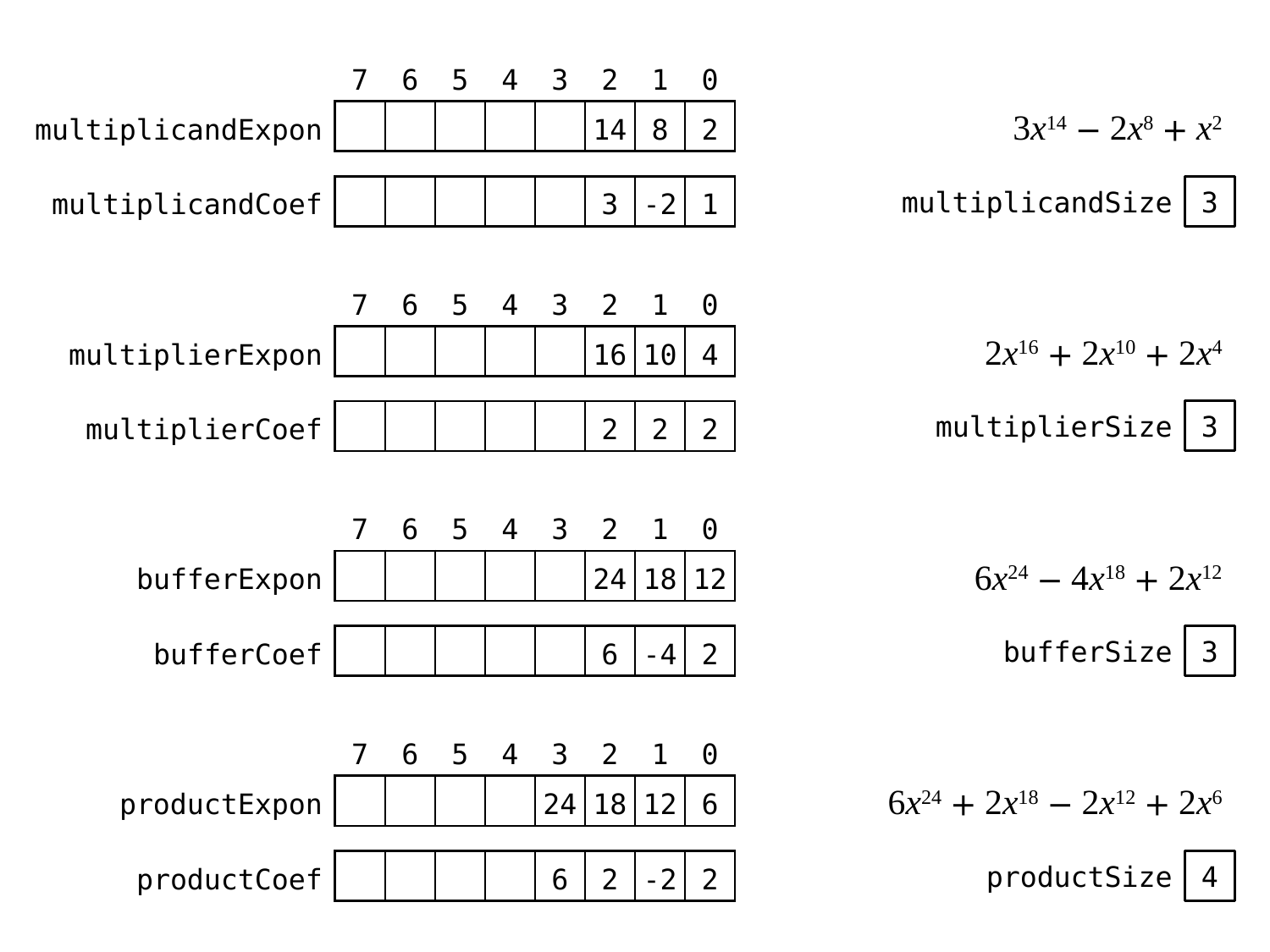

|  | 7 | 6 | 5 | 4 | 3 | 2 | 1 | 0 |
| --- | --- | --- | --- | --- | --- | --- | --- | --- |
| multiplicandExpon |  |  |  |  |  | 14 | 8 | 2 |
3x14 − 2x8 + x2
| multiplicandCoef |  |  |  |  |  | 3 | -2 | 1 |
| --- | --- | --- | --- | --- | --- | --- | --- | --- |
multiplicandSize
3
|  | 7 | 6 | 5 | 4 | 3 | 2 | 1 | 0 |
| --- | --- | --- | --- | --- | --- | --- | --- | --- |
| multiplierExpon |  |  |  |  |  | 16 | 10 | 4 |
2x16 + 2x10 + 2x4
| multiplierCoef |  |  |  |  |  | 2 | 2 | 2 |
| --- | --- | --- | --- | --- | --- | --- | --- | --- |
multiplierSize
3
|  | 7 | 6 | 5 | 4 | 3 | 2 | 1 | 0 |
| --- | --- | --- | --- | --- | --- | --- | --- | --- |
| bufferExpon |  |  |  |  |  | 24 | 18 | 12 |
6x24 − 4x18 + 2x12
| bufferCoef |  |  |  |  |  | 6 | -4 | 2 |
| --- | --- | --- | --- | --- | --- | --- | --- | --- |
bufferSize
3
|  | 7 | 6 | 5 | 4 | 3 | 2 | 1 | 0 |
| --- | --- | --- | --- | --- | --- | --- | --- | --- |
| productExpon |  |  |  |  | 24 | 18 | 12 | 6 |
6x24 + 2x18 − 2x12 + 2x6
| productCoef |  |  |  |  | 6 | 2 | -2 | 2 |
| --- | --- | --- | --- | --- | --- | --- | --- | --- |
productSize
4